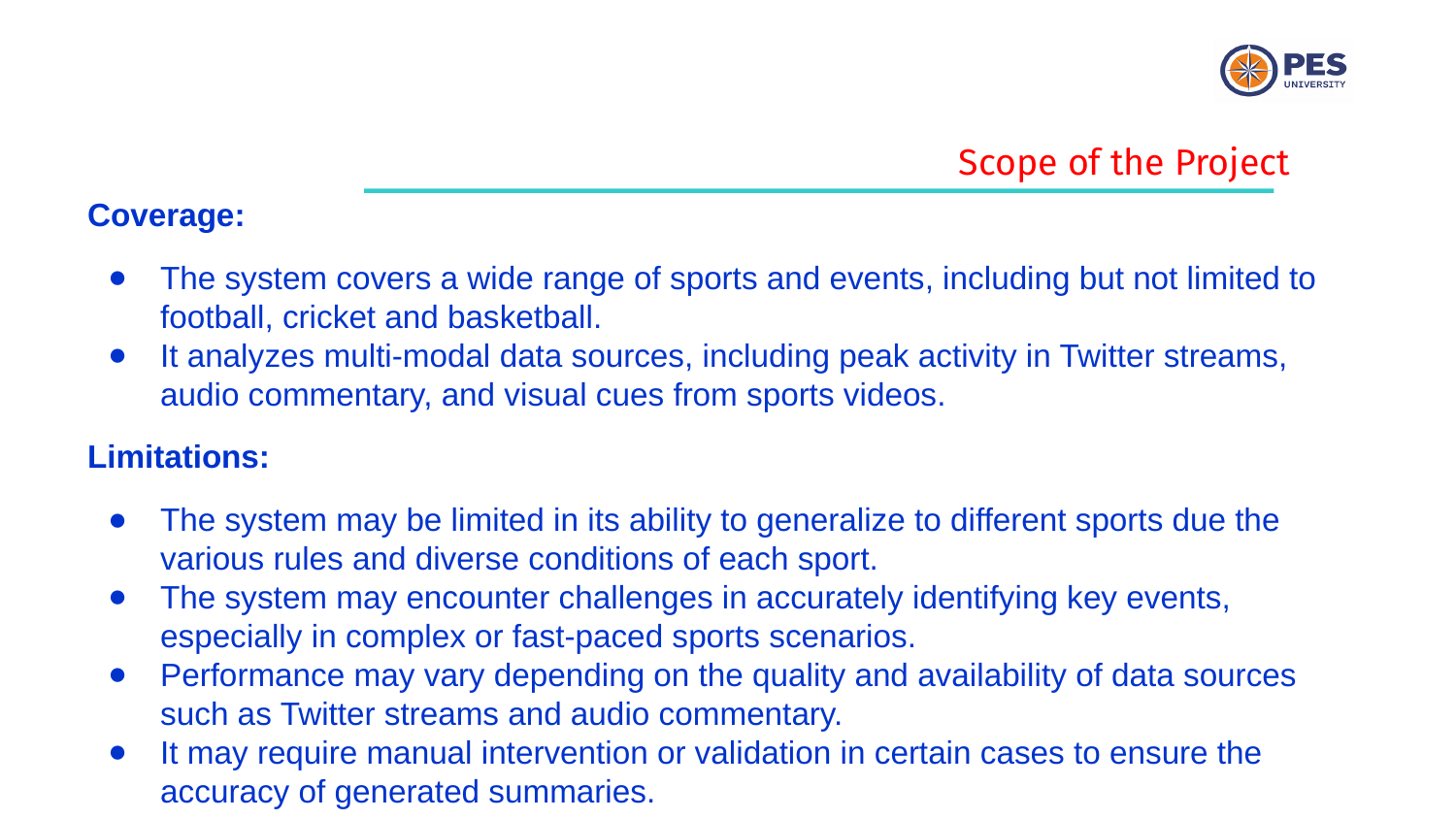

Scope of the Project
Coverage:
The system covers a wide range of sports and events, including but not limited to football, cricket and basketball.
It analyzes multi-modal data sources, including peak activity in Twitter streams, audio commentary, and visual cues from sports videos.
Limitations:
The system may be limited in its ability to generalize to different sports due the various rules and diverse conditions of each sport.
The system may encounter challenges in accurately identifying key events, especially in complex or fast-paced sports scenarios.
Performance may vary depending on the quality and availability of data sources such as Twitter streams and audio commentary.
It may require manual intervention or validation in certain cases to ensure the accuracy of generated summaries.